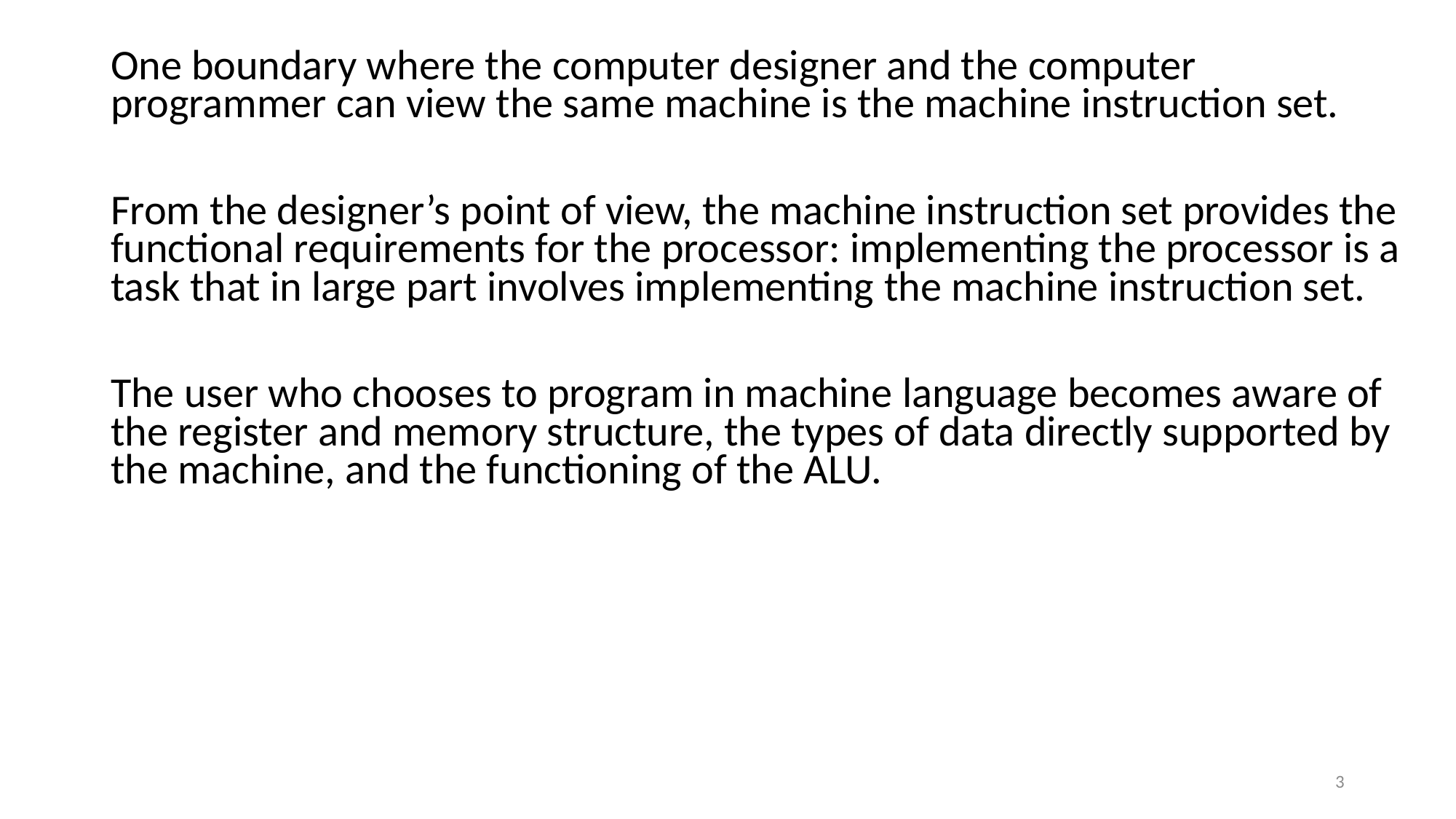

One boundary where the computer designer and the computer programmer can view the same machine is the machine instruction set.

From the designer’s point of view, the machine instruction set provides the functional requirements for the processor: implementing the processor is a task that in large part involves implementing the machine instruction set.

The user who chooses to program in machine language becomes aware of the register and memory structure, the types of data directly supported by the machine, and the functioning of the ALU.

3